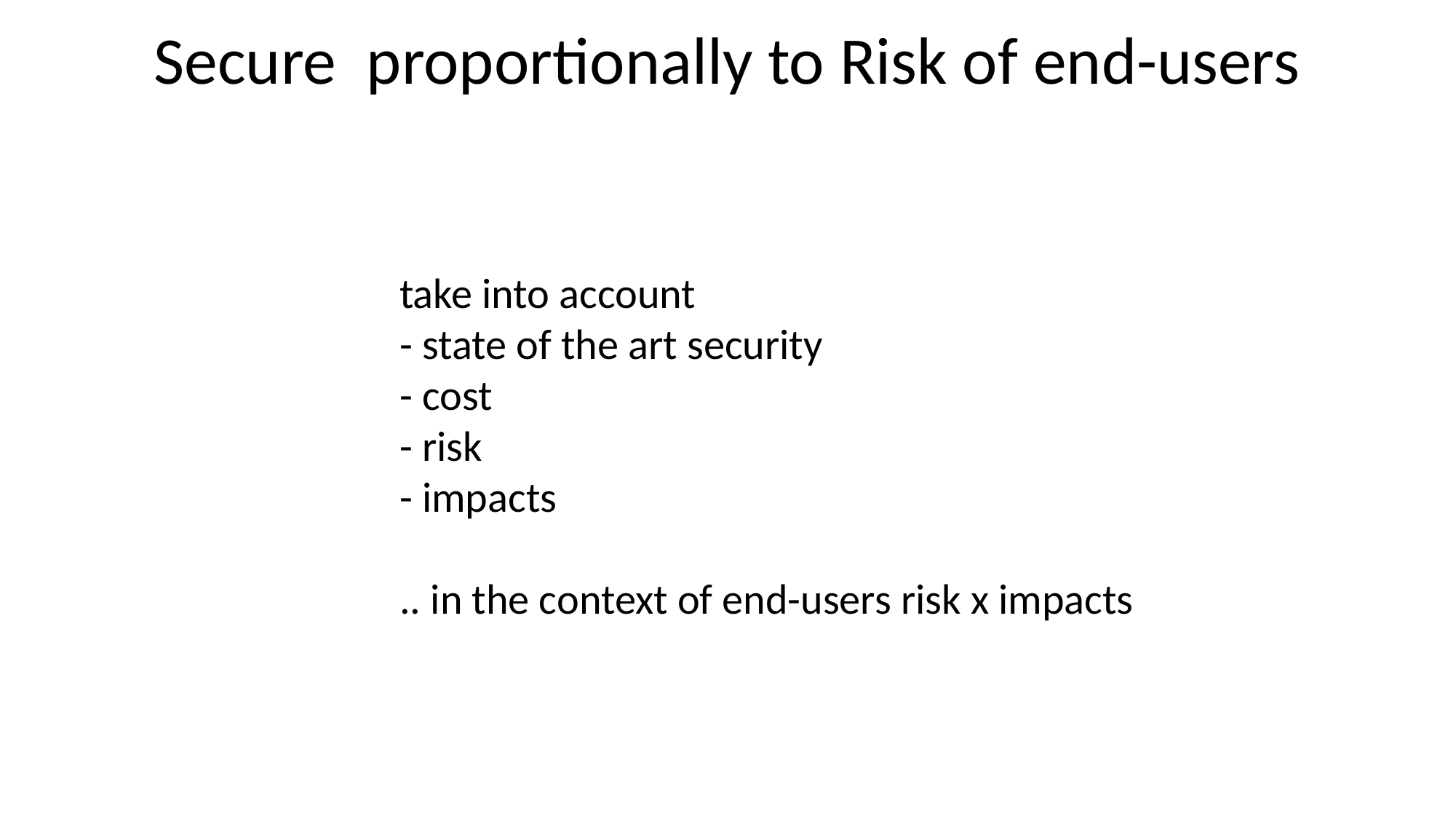

# Secure  proportionally to Risk of end-users
take into account
- state of the art security
- cost
- risk
- impacts

.. in the context of end-users risk x impacts